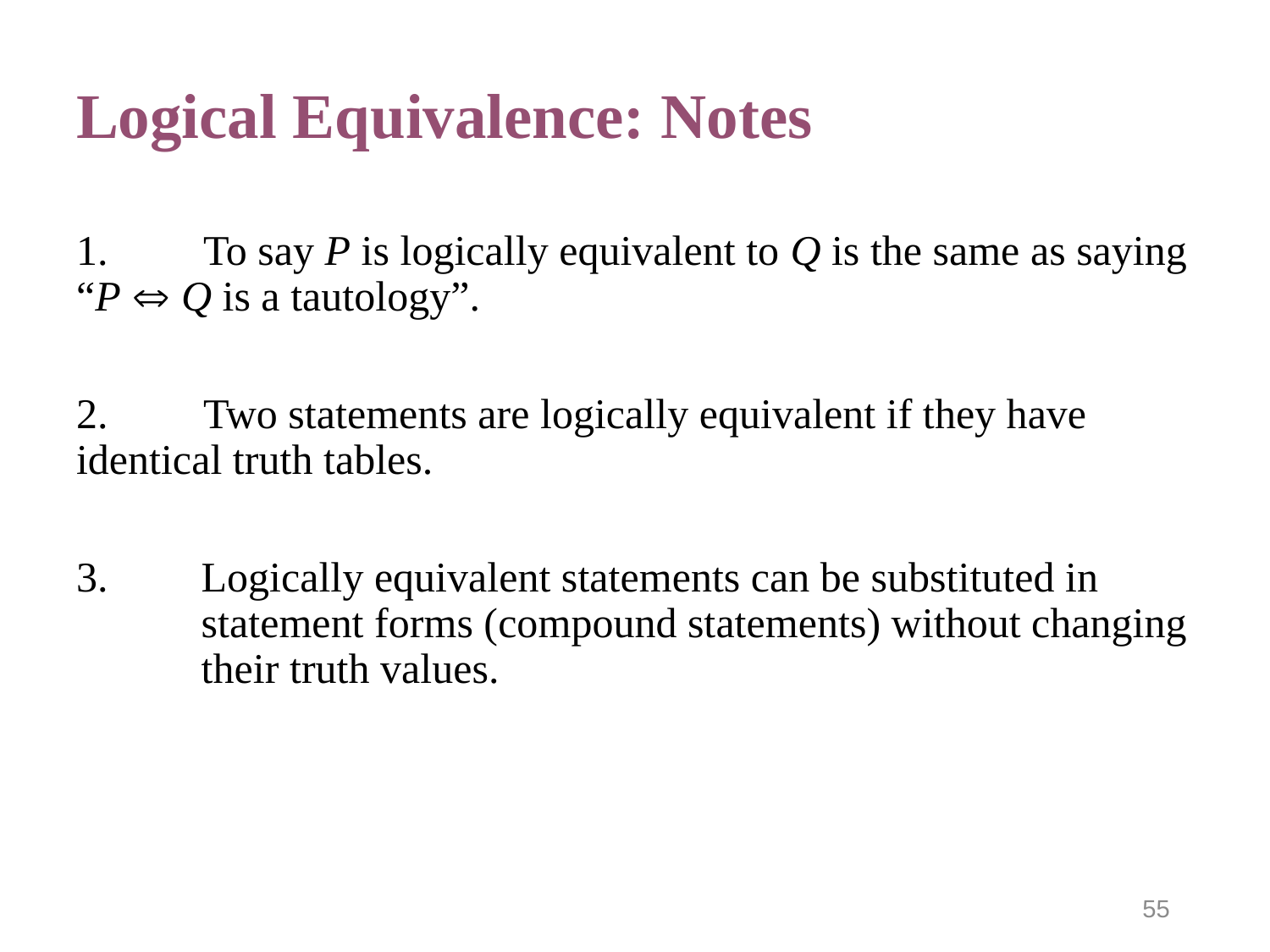

# Logical Equivalence: Notes
1. 	To say P is logically equivalent to Q is the same as saying 	“P ⇔ Q is a tautology”.

2. 	Two statements are logically equivalent if they have 	identical truth tables.

3. 	Logically equivalent statements can be substituted in statement forms (compound statements) without changing their truth values.
55